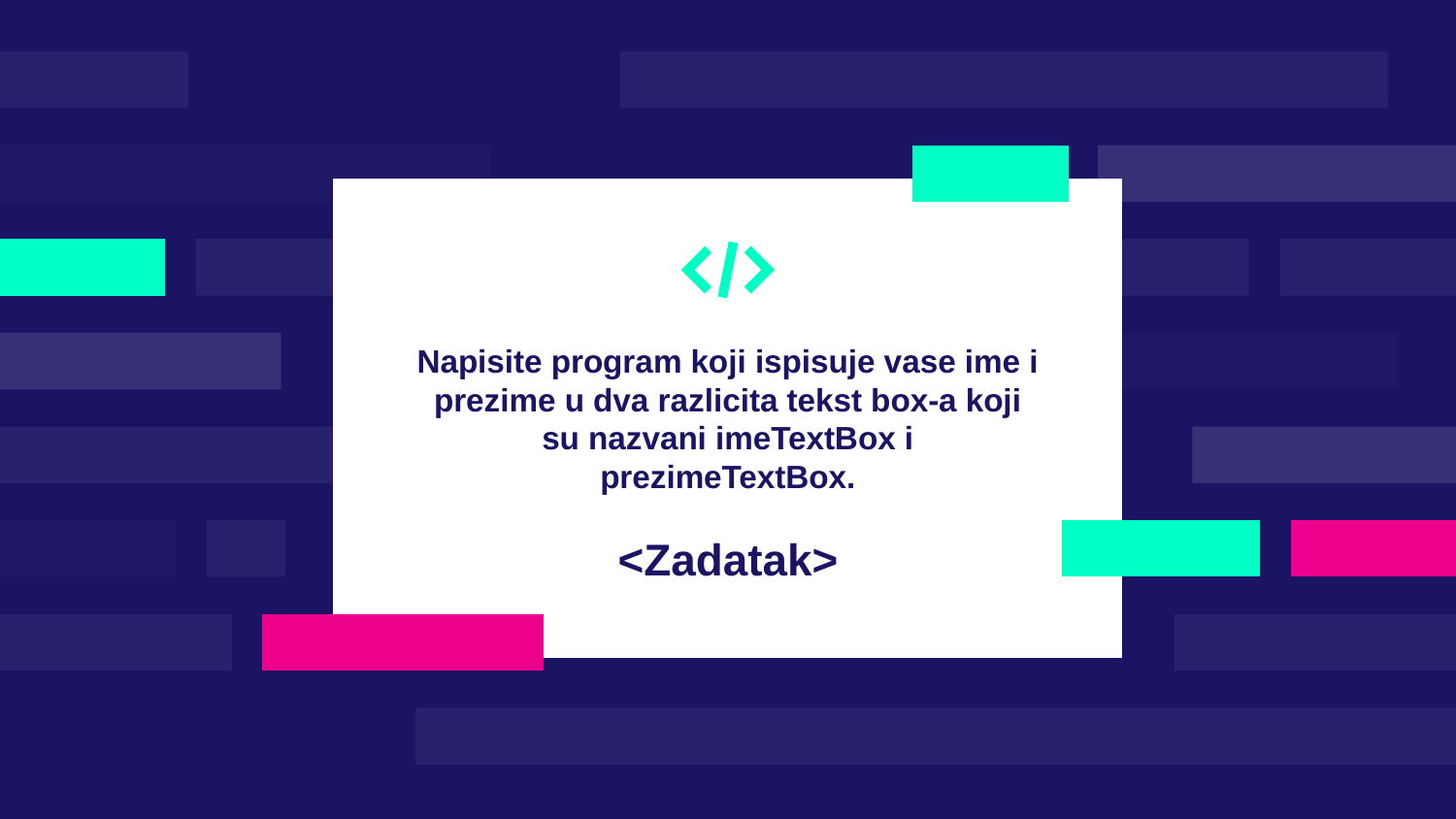

Napisite program koji ispisuje vase ime i prezime u dva razlicita tekst box-a koji su nazvani imeTextBox i prezimeTextBox.
# <Zadatak>